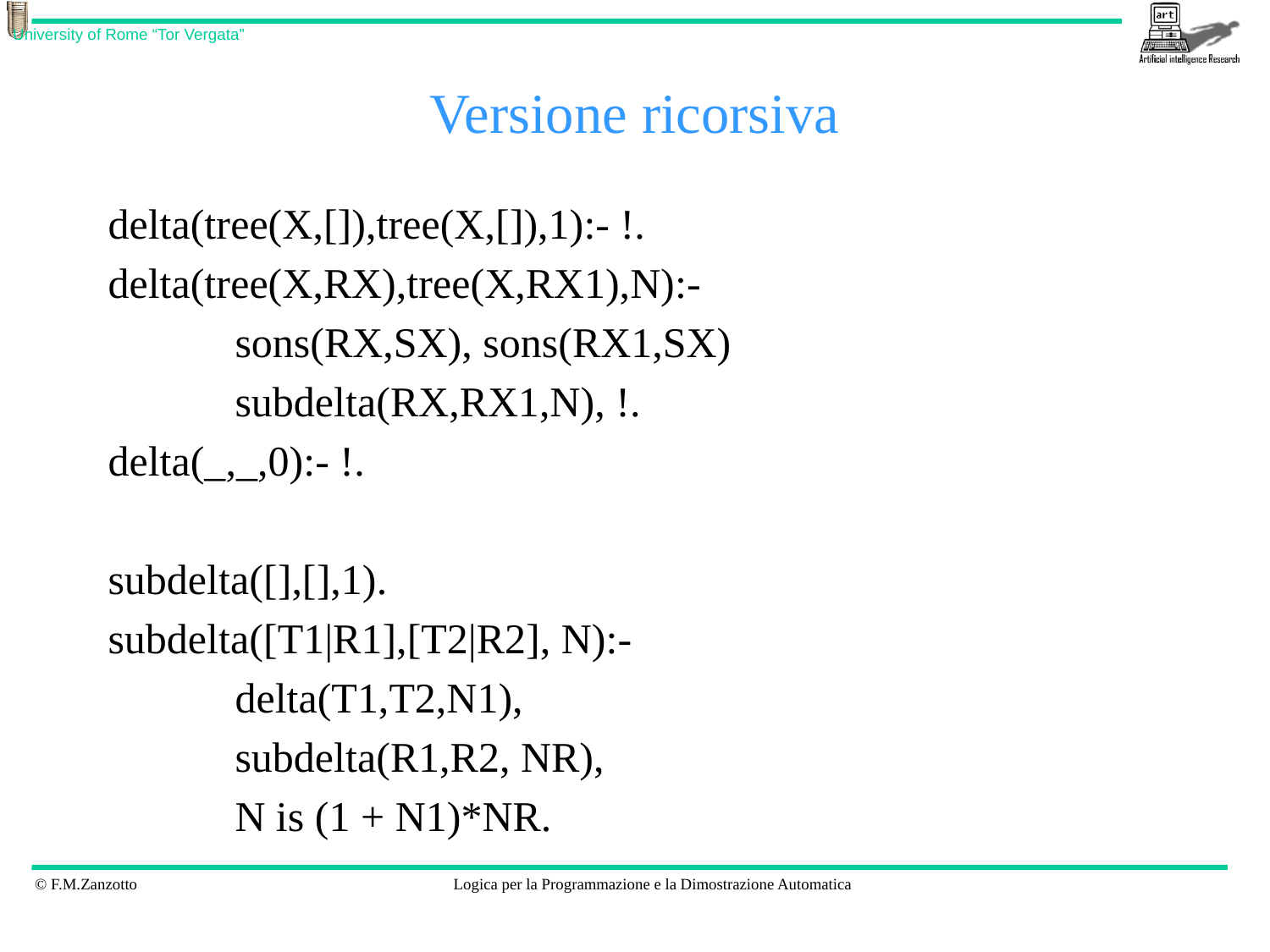

# Versione ricorsiva
delta(tree(X,[]),tree(X,[]),1):- !.
delta(tree(X,RX),tree(X,RX1),N):-
	sons(RX,SX), sons(RX1,SX)
	subdelta(RX,RX1,N), !.
delta(_,_,0):- !.

subdelta([],[],1).
subdelta([T1|R1],[T2|R2], N):-
	delta(T1,T2,N1),
	subdelta(R1,R2, NR),
	N is (1 + N1)*NR.